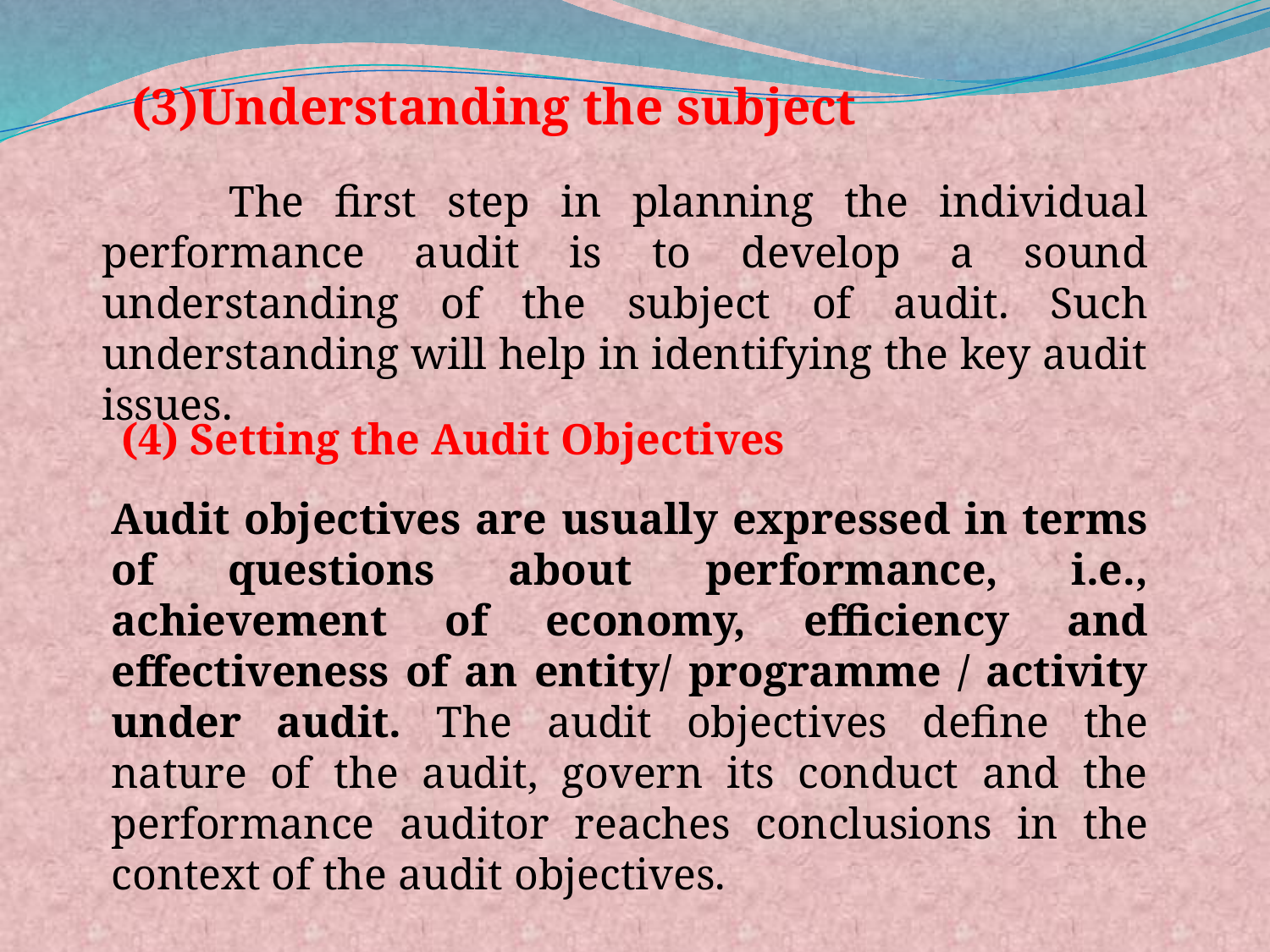

(3)Understanding the subject
	The first step in planning the individual performance audit is to develop a sound understanding of the subject of audit. Such understanding will help in identifying the key audit issues.
(4) Setting the Audit Objectives
Audit objectives are usually expressed in terms of questions about performance, i.e., achievement of economy, efficiency and effectiveness of an entity/ programme / activity under audit. The audit objectives define the nature of the audit, govern its conduct and the performance auditor reaches conclusions in the context of the audit objectives.